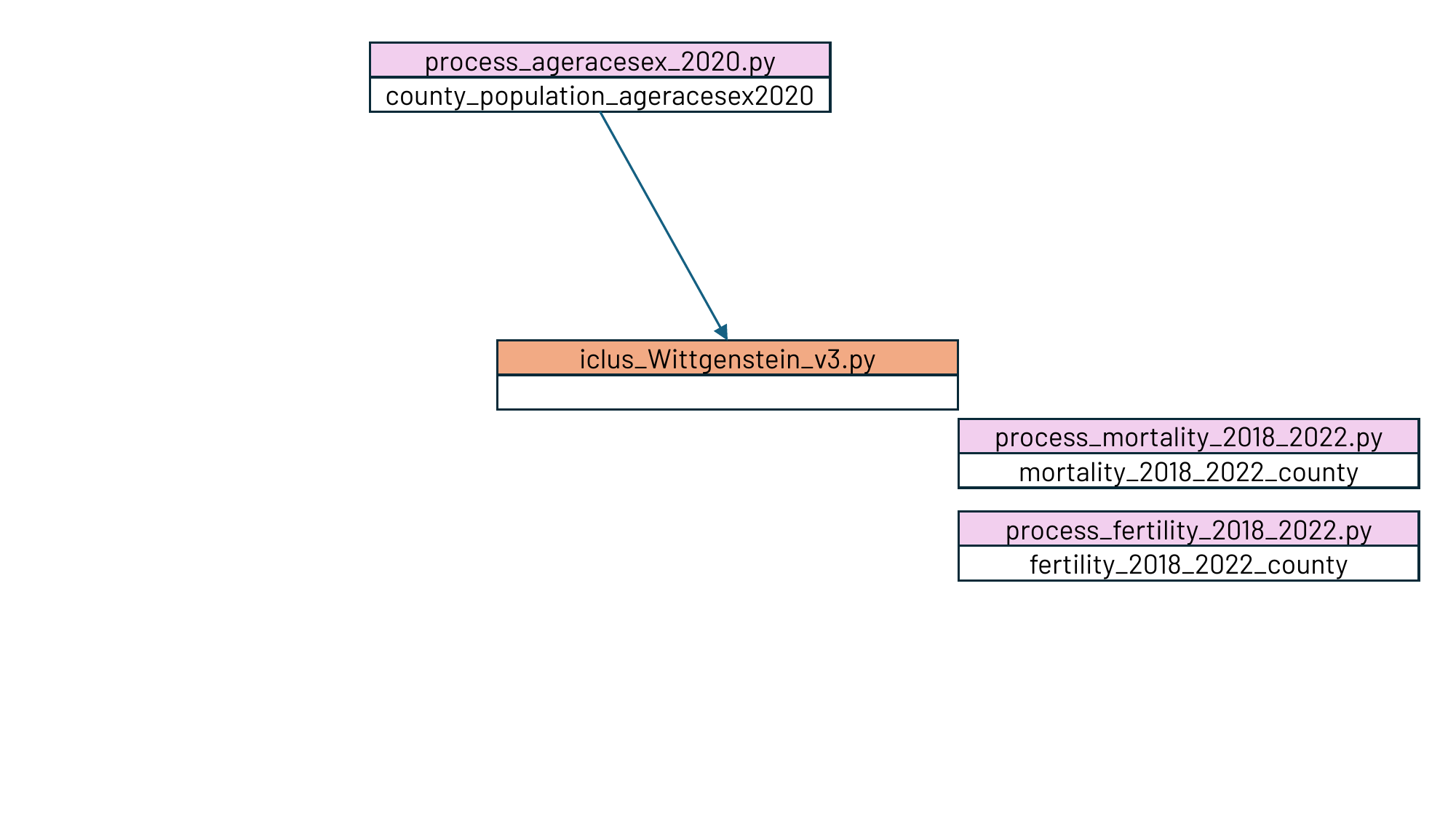

process_ageracesex_2020.py
county_population_ageracesex2020
iclus_Wittgenstein_v3.py

process_mortality_2018_2022.py
mortality_2018_2022_county
process_fertility_2018_2022.py
fertility_2018_2022_county